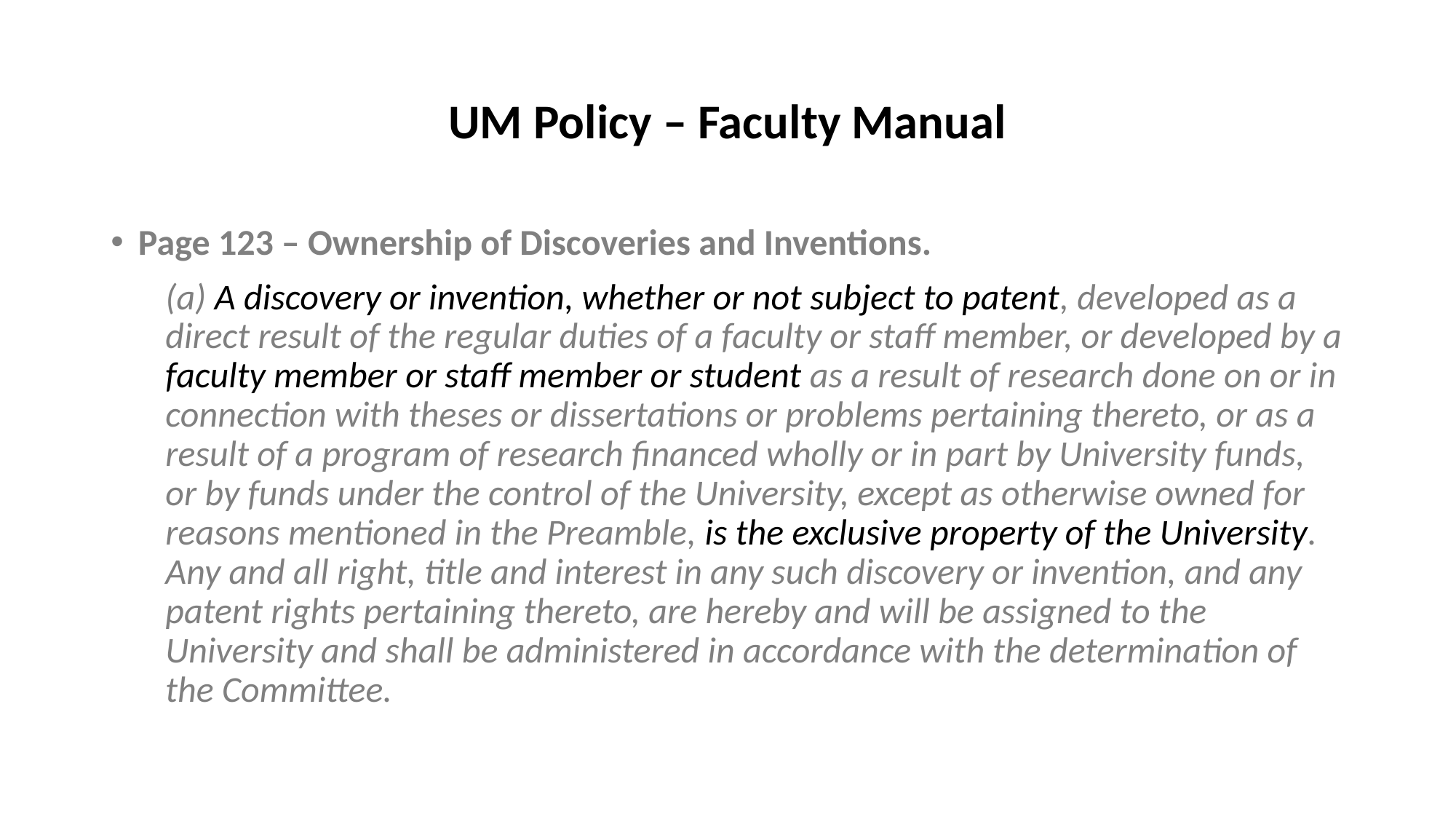

# UM Policy – Faculty Manual
Page 123 – Ownership of Discoveries and Inventions.
(a) A discovery or invention, whether or not subject to patent, developed as a direct result of the regular duties of a faculty or staff member, or developed by a faculty member or staff member or student as a result of research done on or in connection with theses or dissertations or problems pertaining thereto, or as a result of a program of research financed wholly or in part by University funds, or by funds under the control of the University, except as otherwise owned for reasons mentioned in the Preamble, is the exclusive property of the University. Any and all right, title and interest in any such discovery or invention, and any patent rights pertaining thereto, are hereby and will be assigned to the University and shall be administered in accordance with the determination of the Committee.